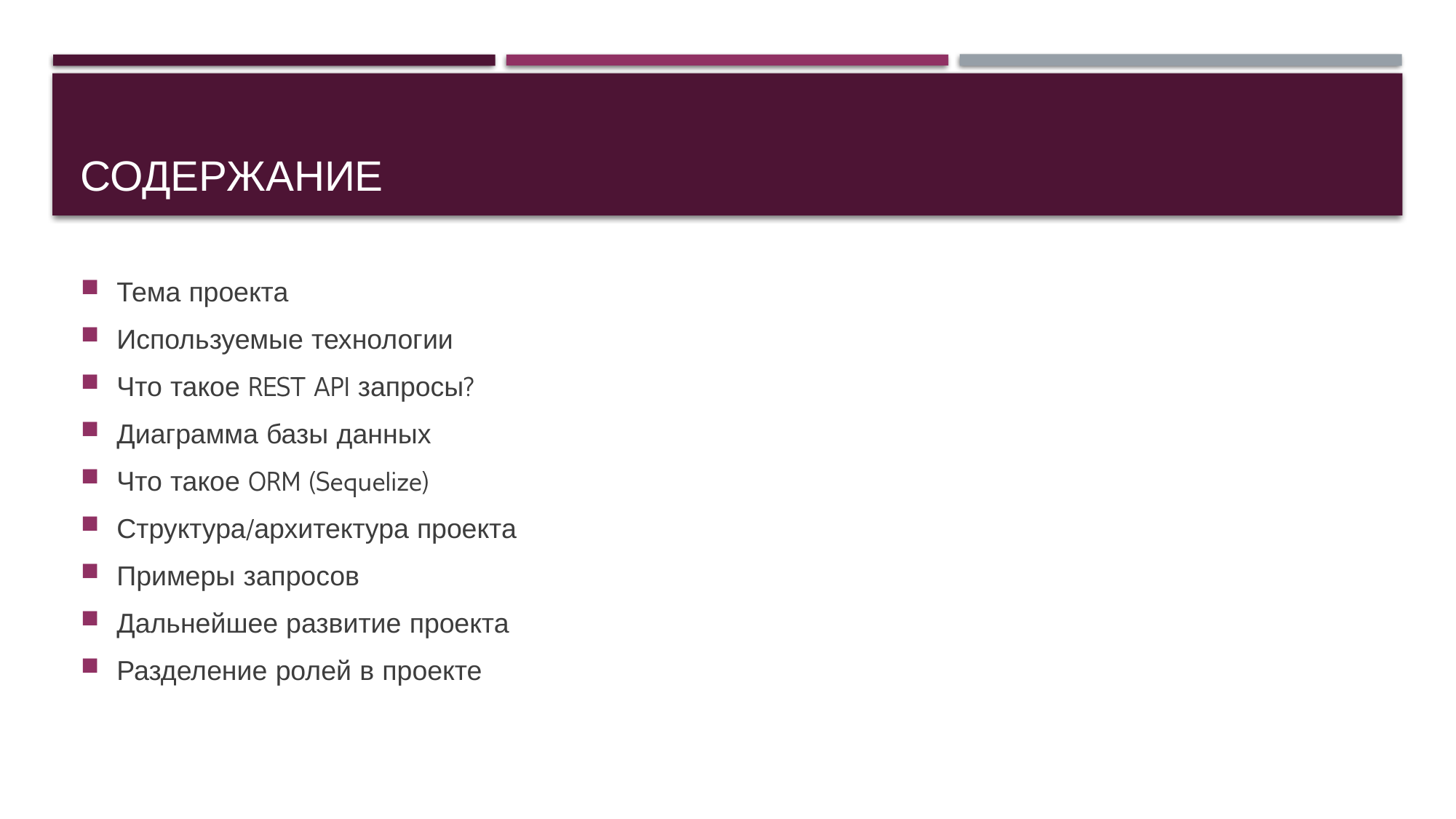

# Содержание
Тема проекта
Используемые технологии
Что такое REST API запросы?
Диаграмма базы данных
Что такое ORM (Sequelize)
Структура/архитектура проекта
Примеры запросов
Дальнейшее развитие проекта
Разделение ролей в проекте